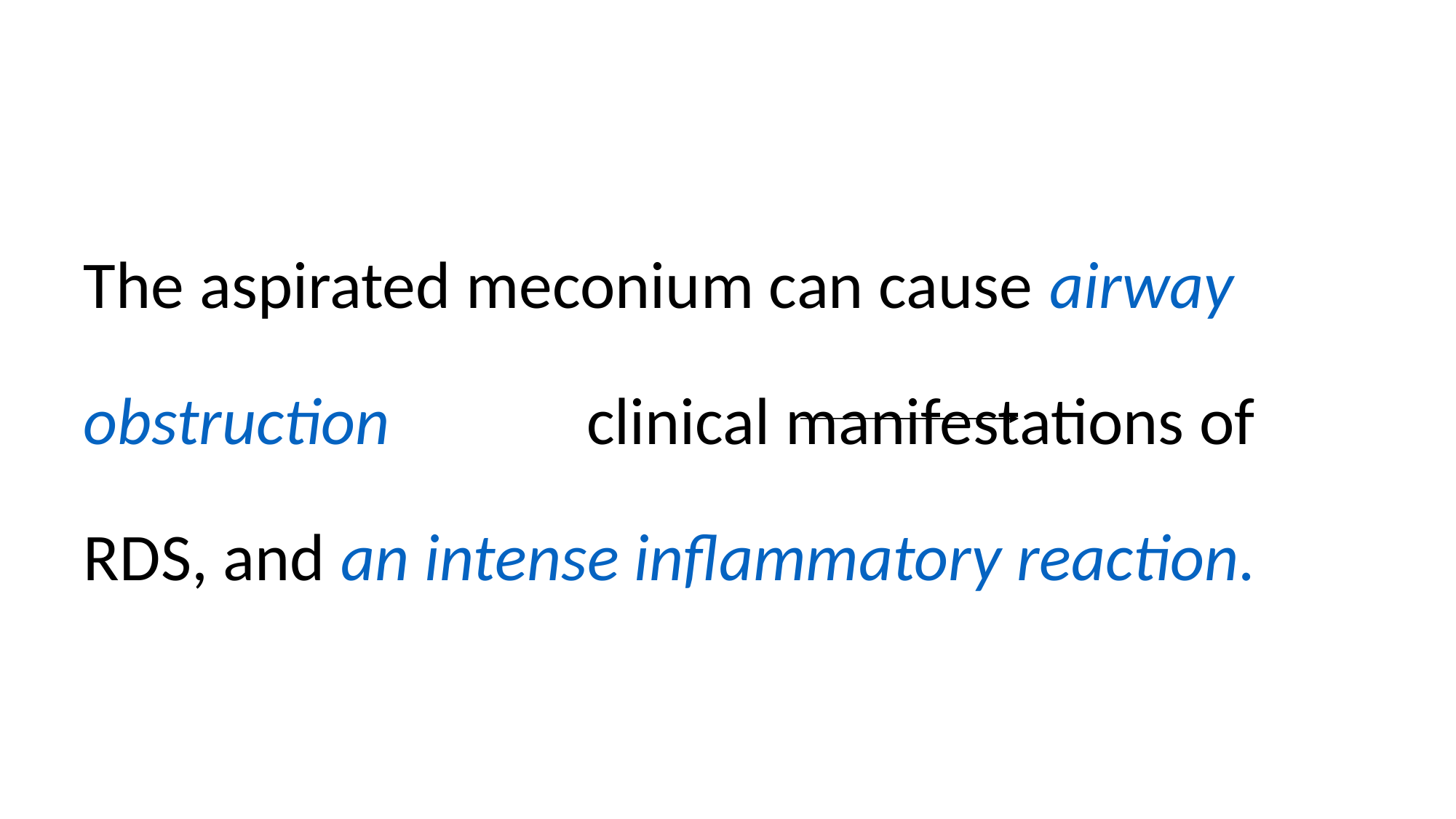

# The aspirated meconium can cause airway obstruction             clinical manifestations of RDS, and an intense inflammatory reaction.